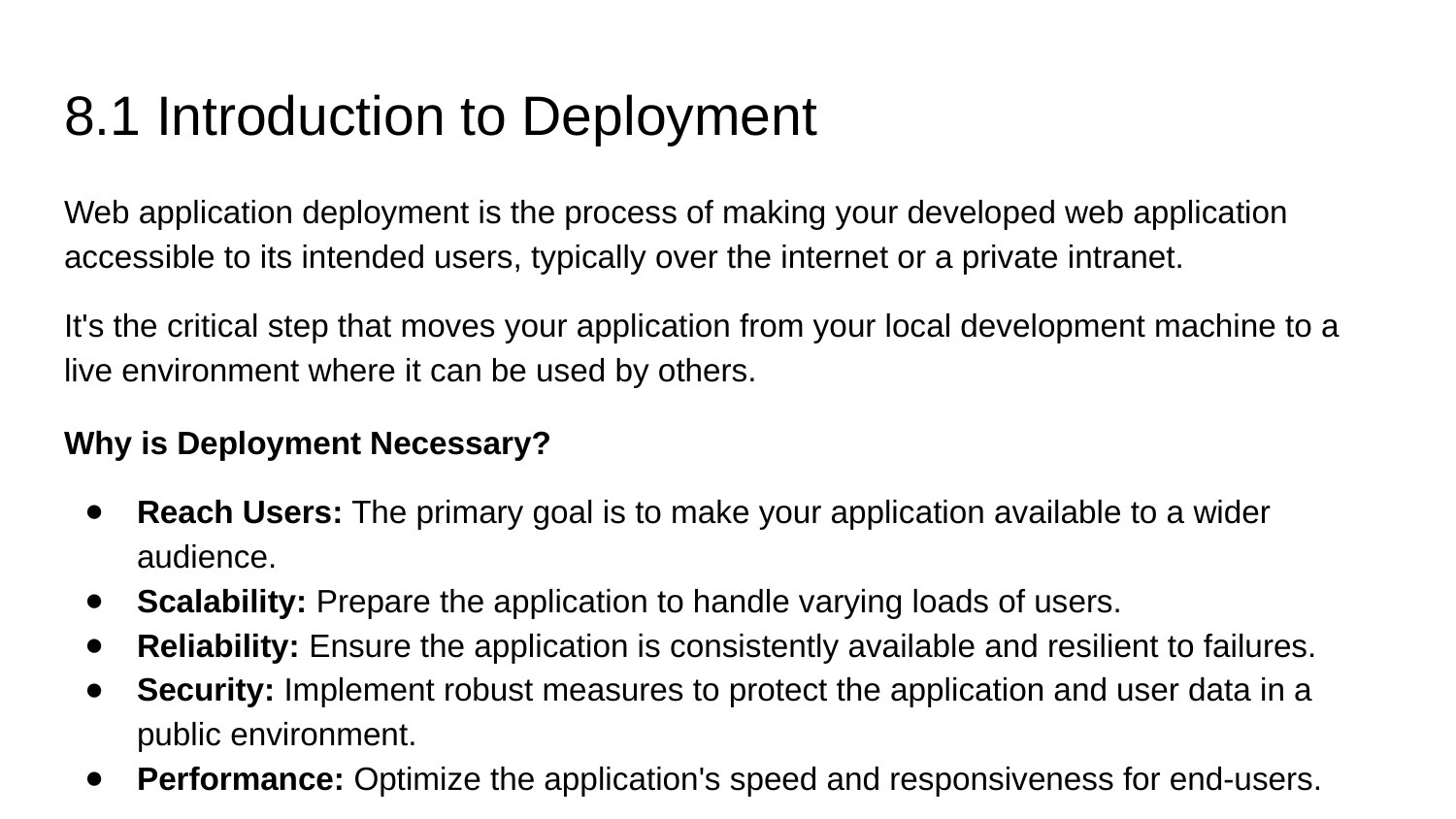

# 8.1 Introduction to Deployment
Web application deployment is the process of making your developed web application accessible to its intended users, typically over the internet or a private intranet.
It's the critical step that moves your application from your local development machine to a live environment where it can be used by others.
Why is Deployment Necessary?
Reach Users: The primary goal is to make your application available to a wider audience.
Scalability: Prepare the application to handle varying loads of users.
Reliability: Ensure the application is consistently available and resilient to failures.
Security: Implement robust measures to protect the application and user data in a public environment.
Performance: Optimize the application's speed and responsiveness for end-users.